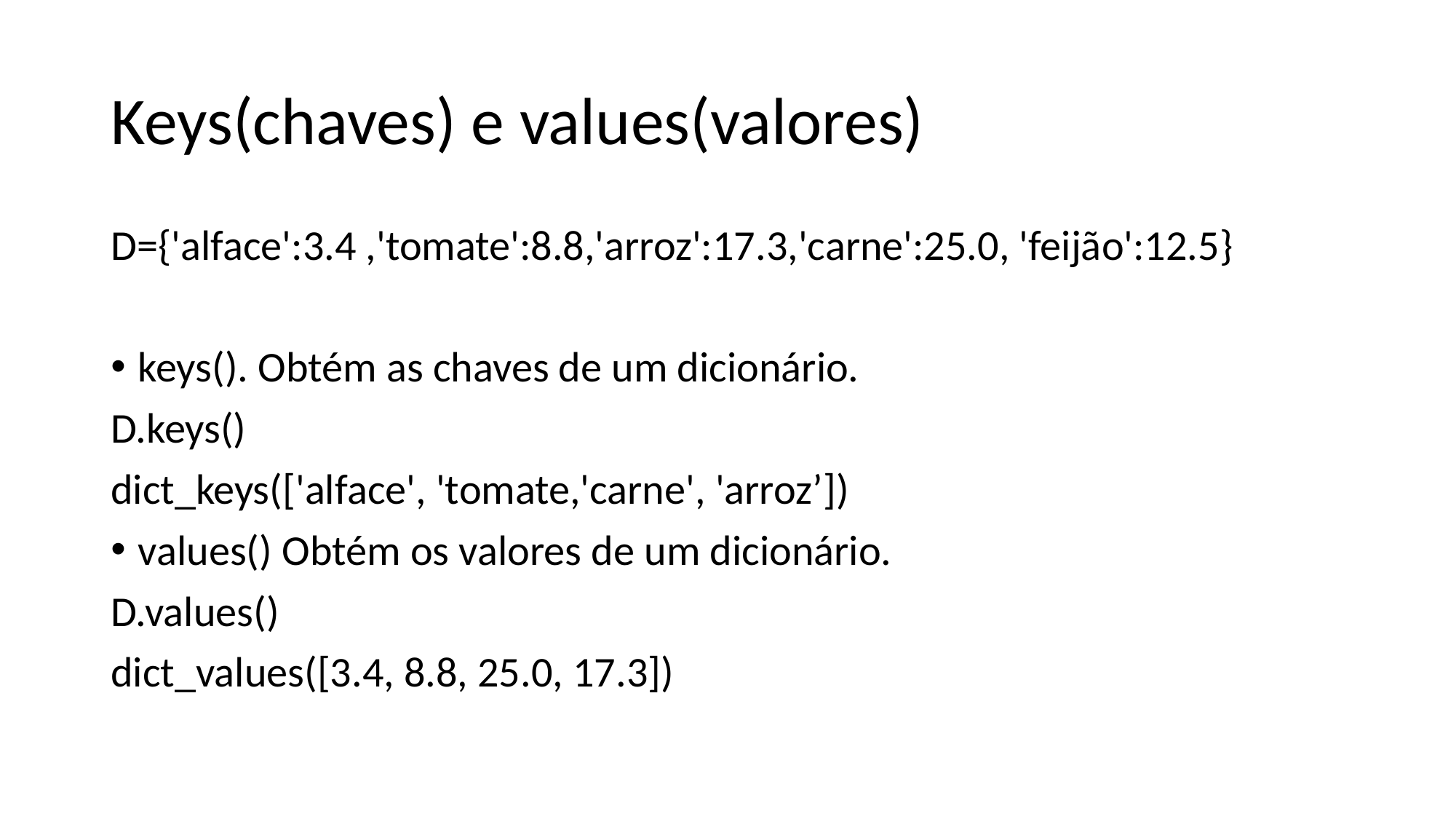

# Keys(chaves) e values(valores)
D={'alface':3.4 ,'tomate':8.8,'arroz':17.3,'carne':25.0, 'feijão':12.5}

keys(). Obtém as chaves de um dicionário.
D.keys()
dict_keys(['alface', 'tomate,'carne', 'arroz’])
values() Obtém os valores de um dicionário.
D.values()
dict_values([3.4, 8.8, 25.0, 17.3])